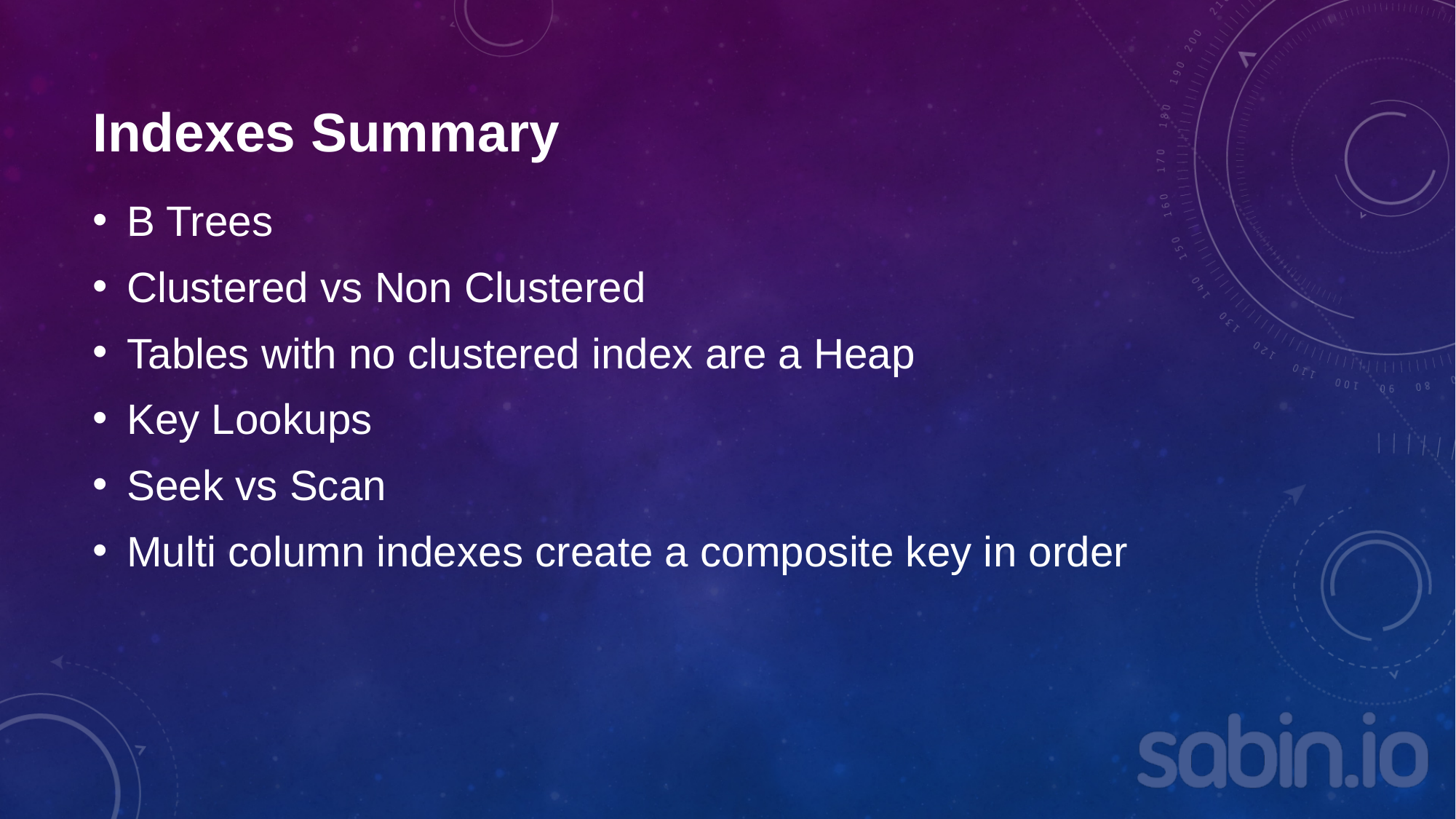

# Indexes Summary
B Trees
Clustered vs Non Clustered
Tables with no clustered index are a Heap
Key Lookups
Seek vs Scan
Multi column indexes create a composite key in order